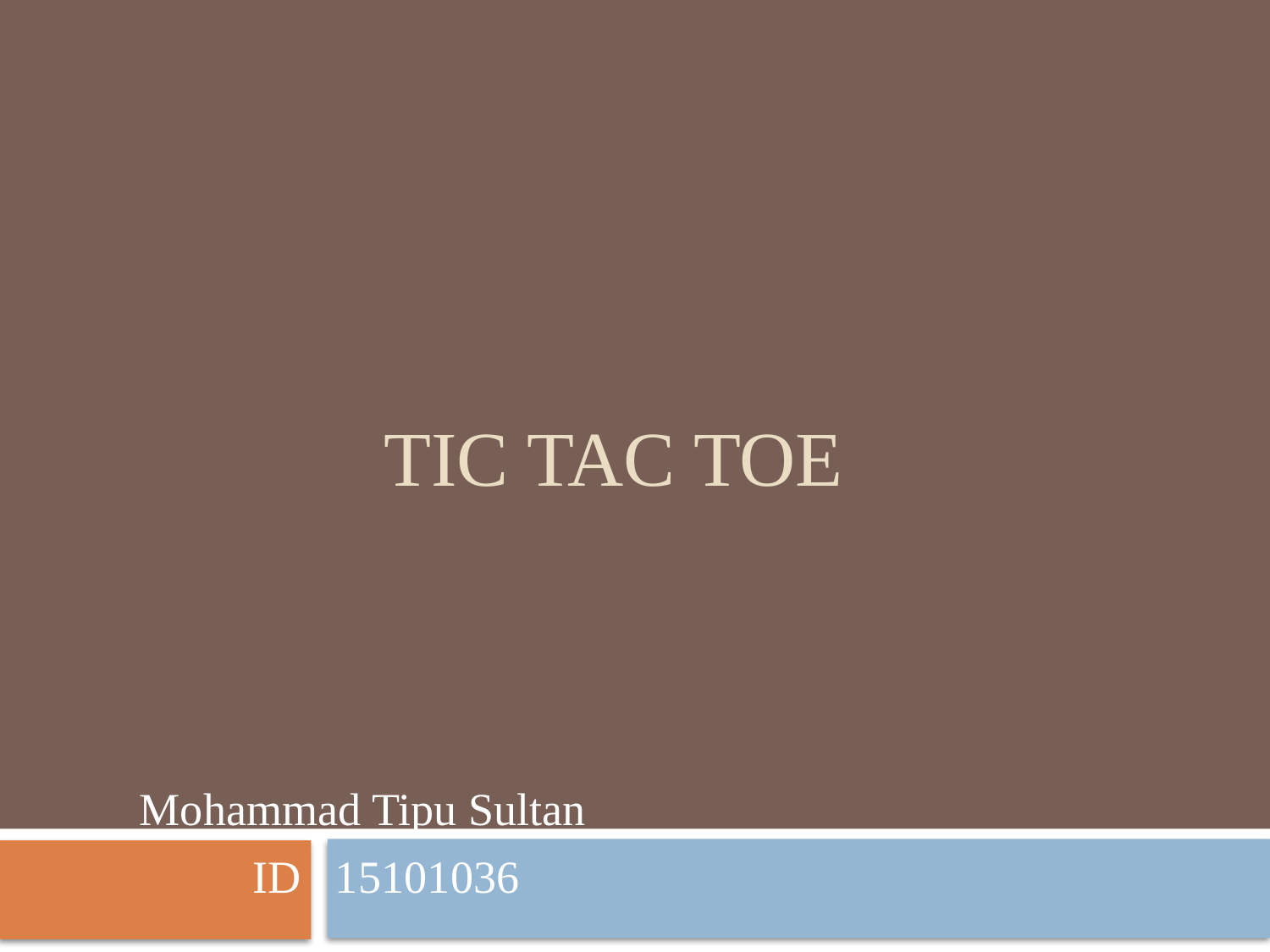

# TIC TAC TOE
          Mohammad Tipu Sultan
                     ID   15101036